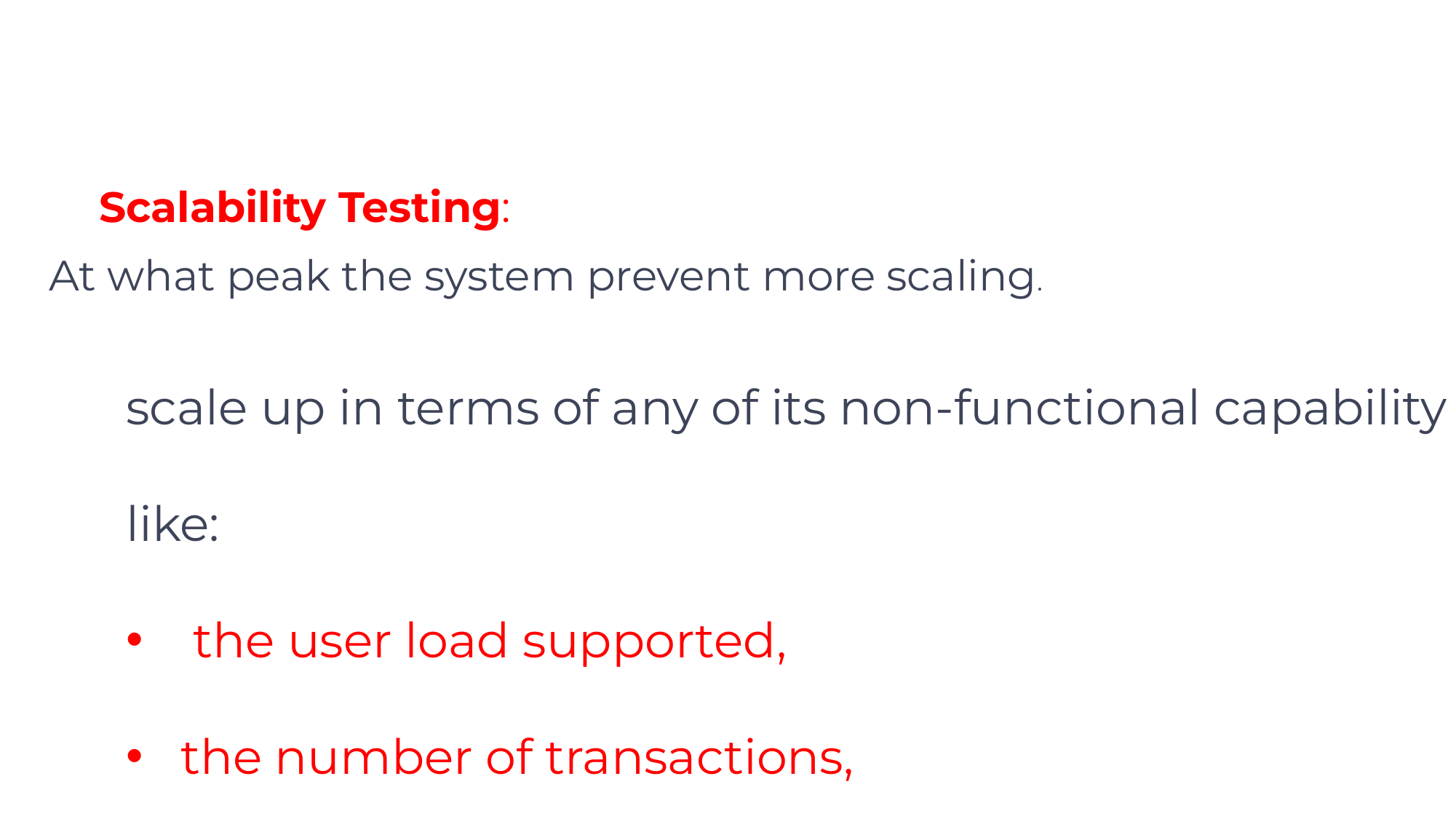

Scalability Testing:
At what peak the system prevent more scaling.
scale up in terms of any of its non-functional capability like:
 the user load supported,
the number of transactions,
the data volume